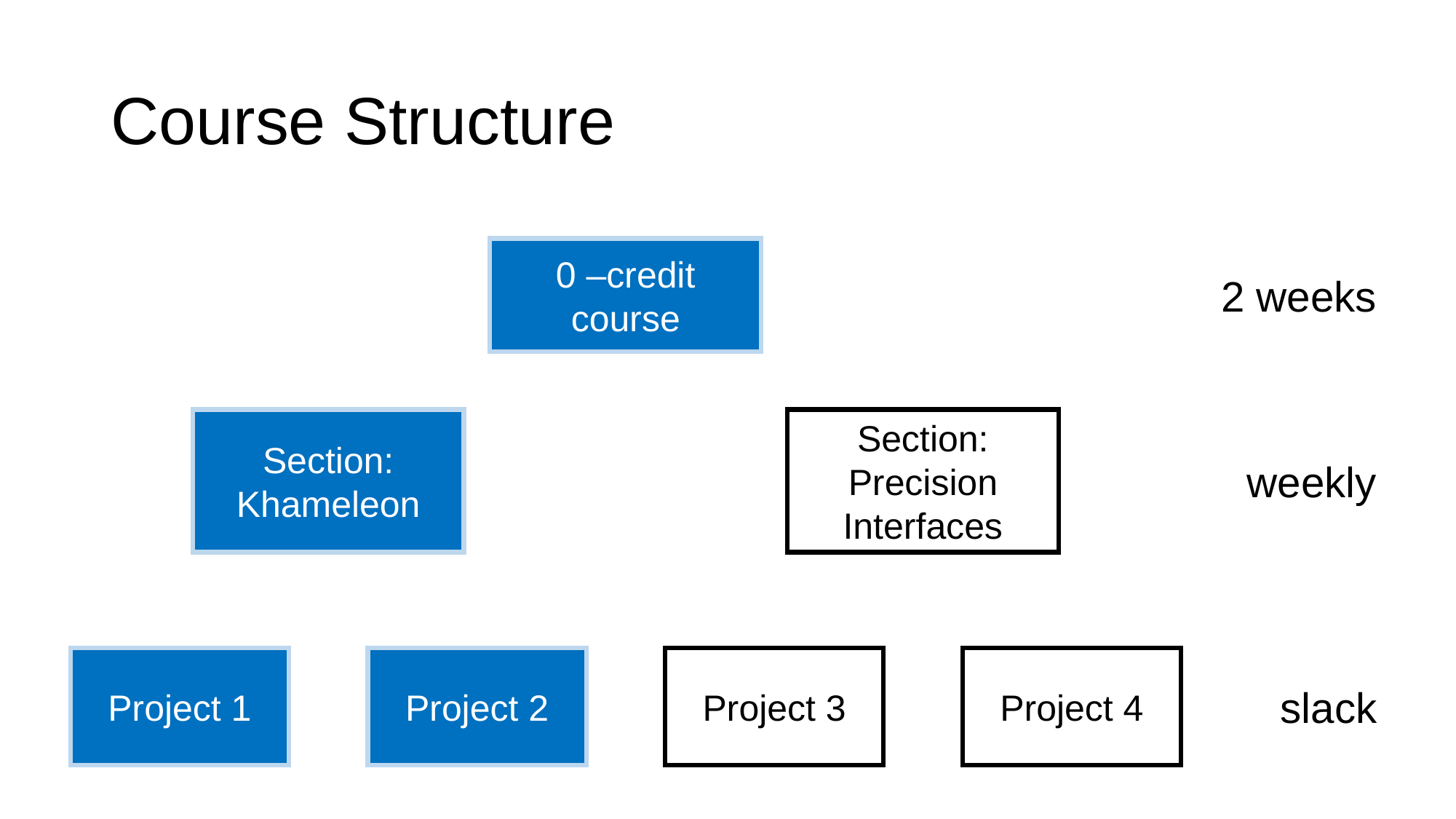

# Course Structure
0 –credit course
2 weeks
Section: Khameleon
Section: Precision Interfaces
weekly
Project 1
Project 2
Project 3
Project 4
slack